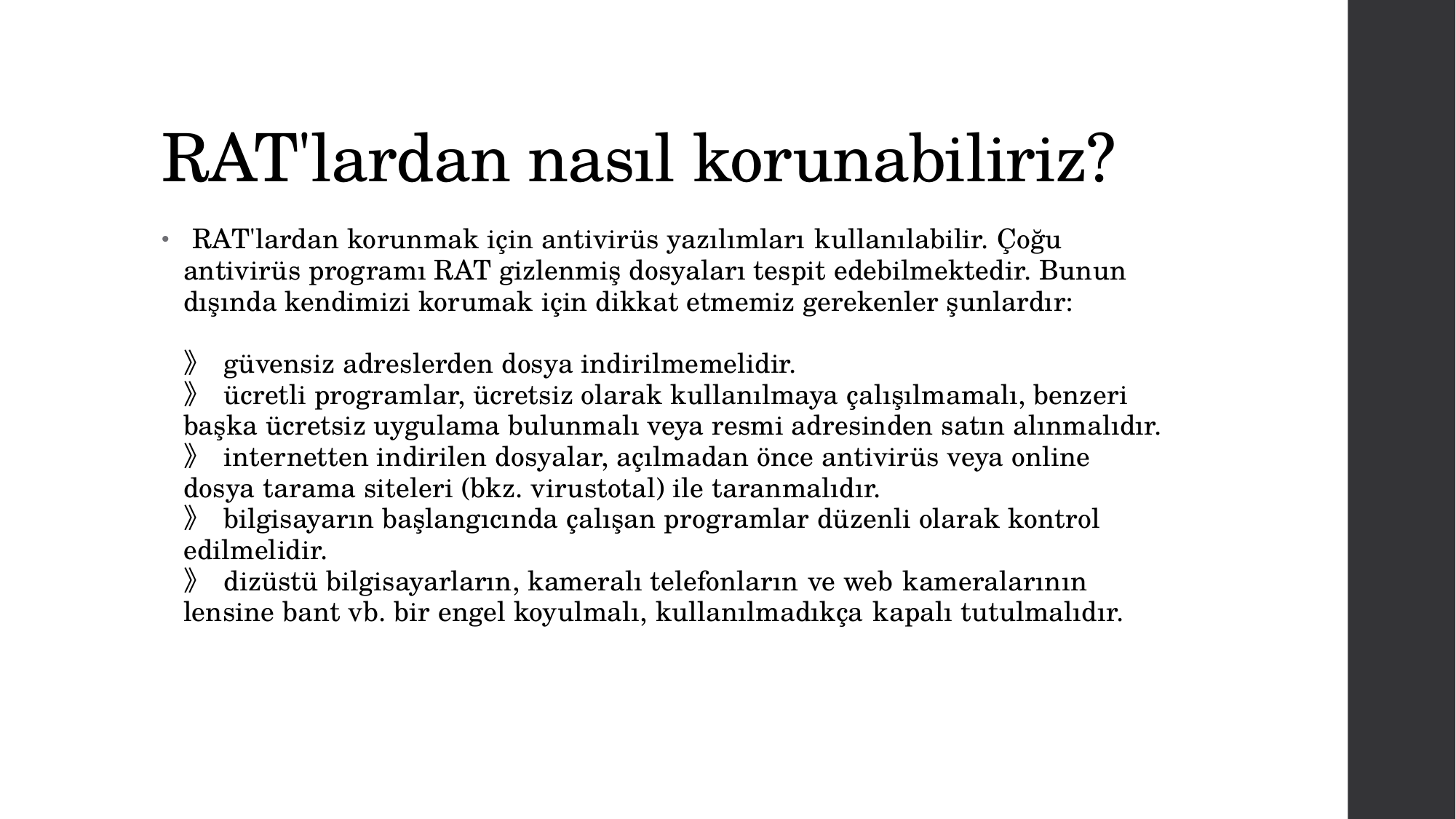

# RAT'lardan nasıl korunabiliriz?
 RAT'lardan korunmak için antivirüs yazılımları kullanılabilir. Çoğu antivirüs programı RAT gizlenmiş dosyaları tespit edebilmektedir. Bunun dışında kendimizi korumak için dikkat etmemiz gerekenler şunlardır:
》 güvensiz adreslerden dosya indirilmemelidir.
》 ücretli programlar, ücretsiz olarak kullanılmaya çalışılmamalı, benzeri başka ücretsiz uygulama bulunmalı veya resmi adresinden satın alınmalıdır.
》 internetten indirilen dosyalar, açılmadan önce antivirüs veya online dosya tarama siteleri (bkz. virustotal) ile taranmalıdır.
》 bilgisayarın başlangıcında çalışan programlar düzenli olarak kontrol edilmelidir.
》 dizüstü bilgisayarların, kameralı telefonların ve web kameralarının lensine bant vb. bir engel koyulmalı, kullanılmadıkça kapalı tutulmalıdır.